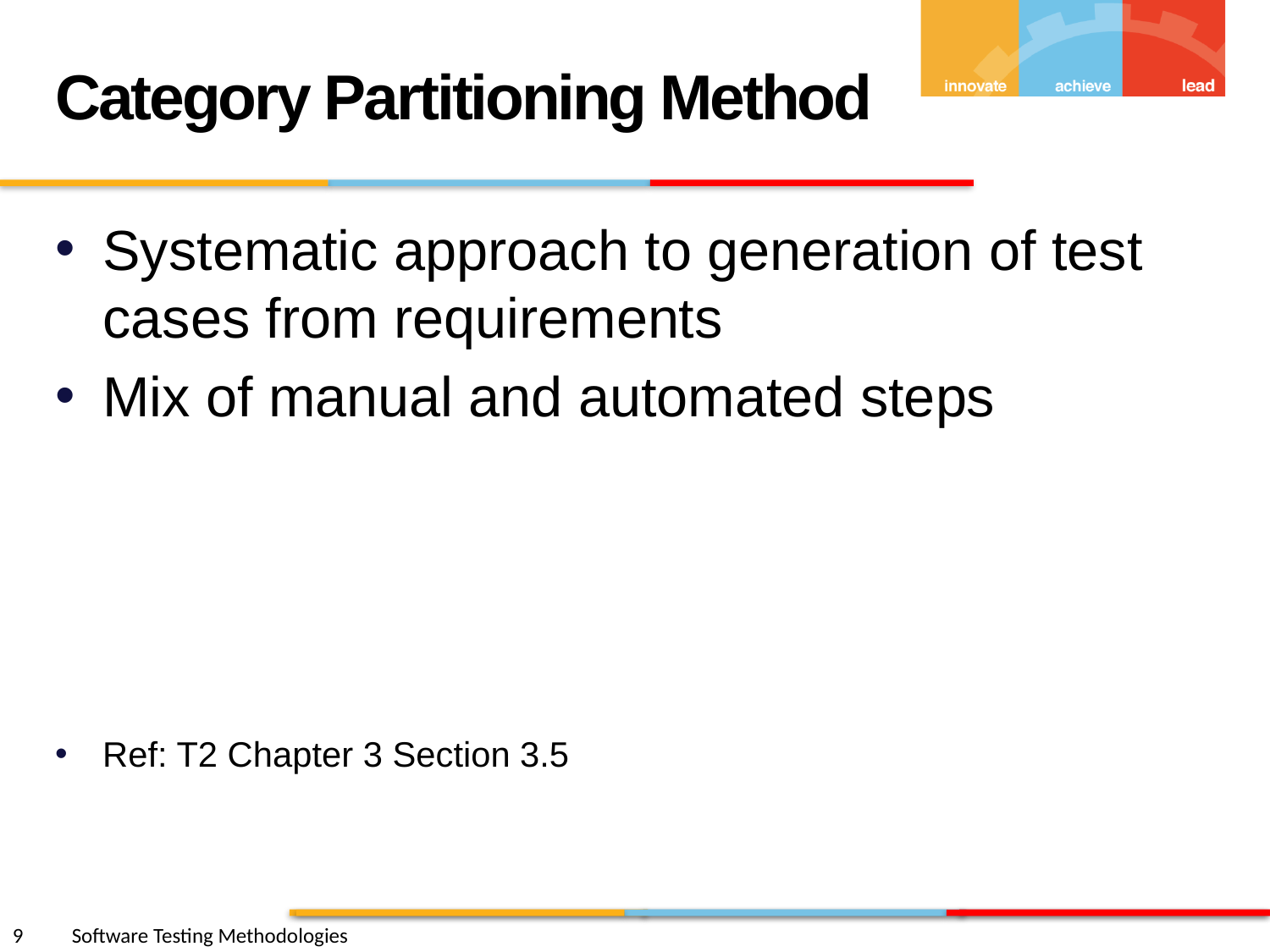

Category Partitioning Method
Systematic approach to generation of test cases from requirements
Mix of manual and automated steps

Ref: T2 Chapter 3 Section 3.5